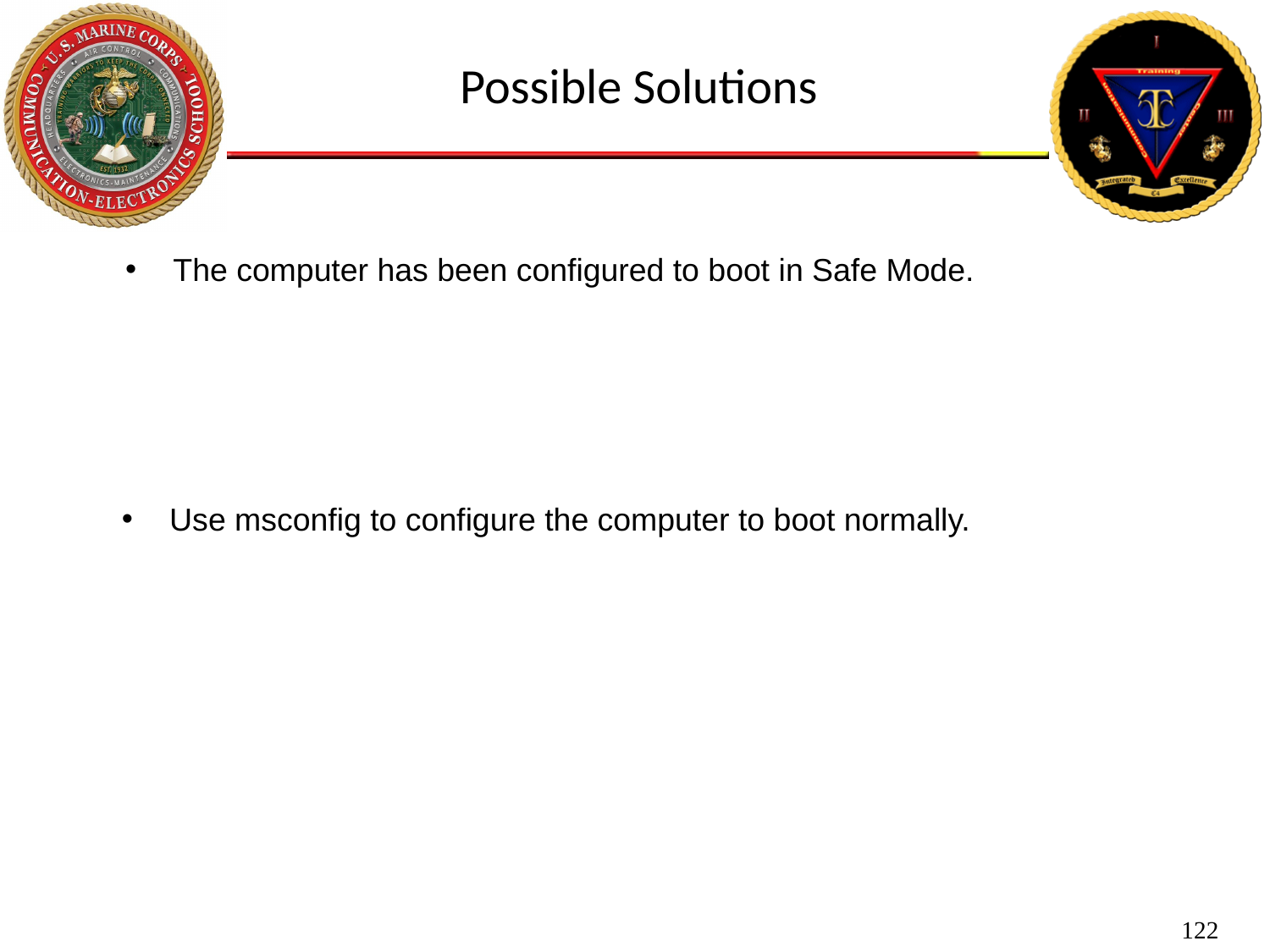

Possible Solutions
The computer has been configured to boot in Safe Mode.

Use msconfig to configure the computer to boot normally.